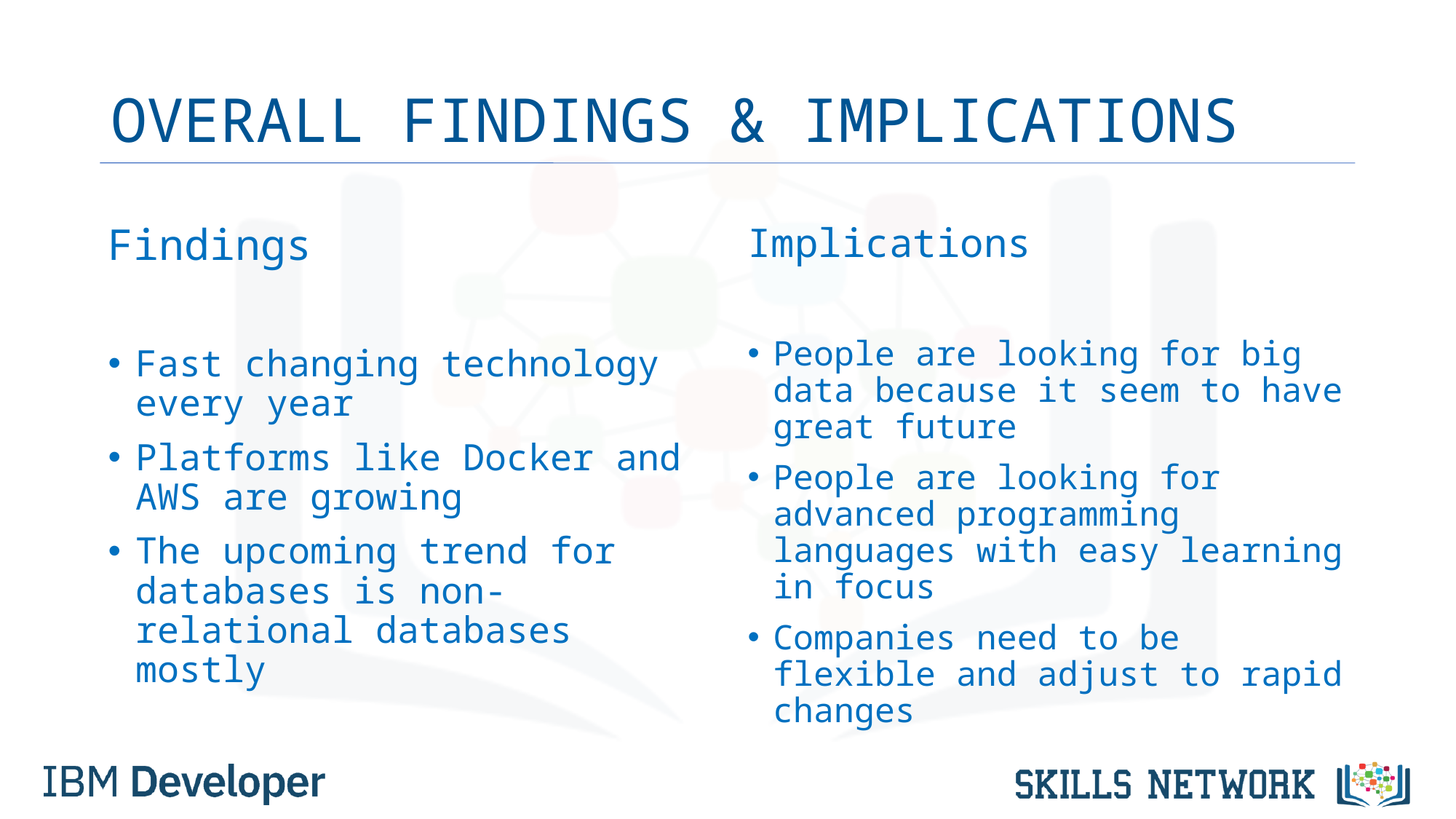

# OVERALL FINDINGS & IMPLICATIONS
Findings

Fast changing technology every year
Platforms like Docker and AWS are growing
The upcoming trend for databases is non-relational databases mostly

Implications

People are looking for big data because it seem to have great future
People are looking for advanced programming languages with easy learning in focus
Companies need to be flexible and adjust to rapid changes